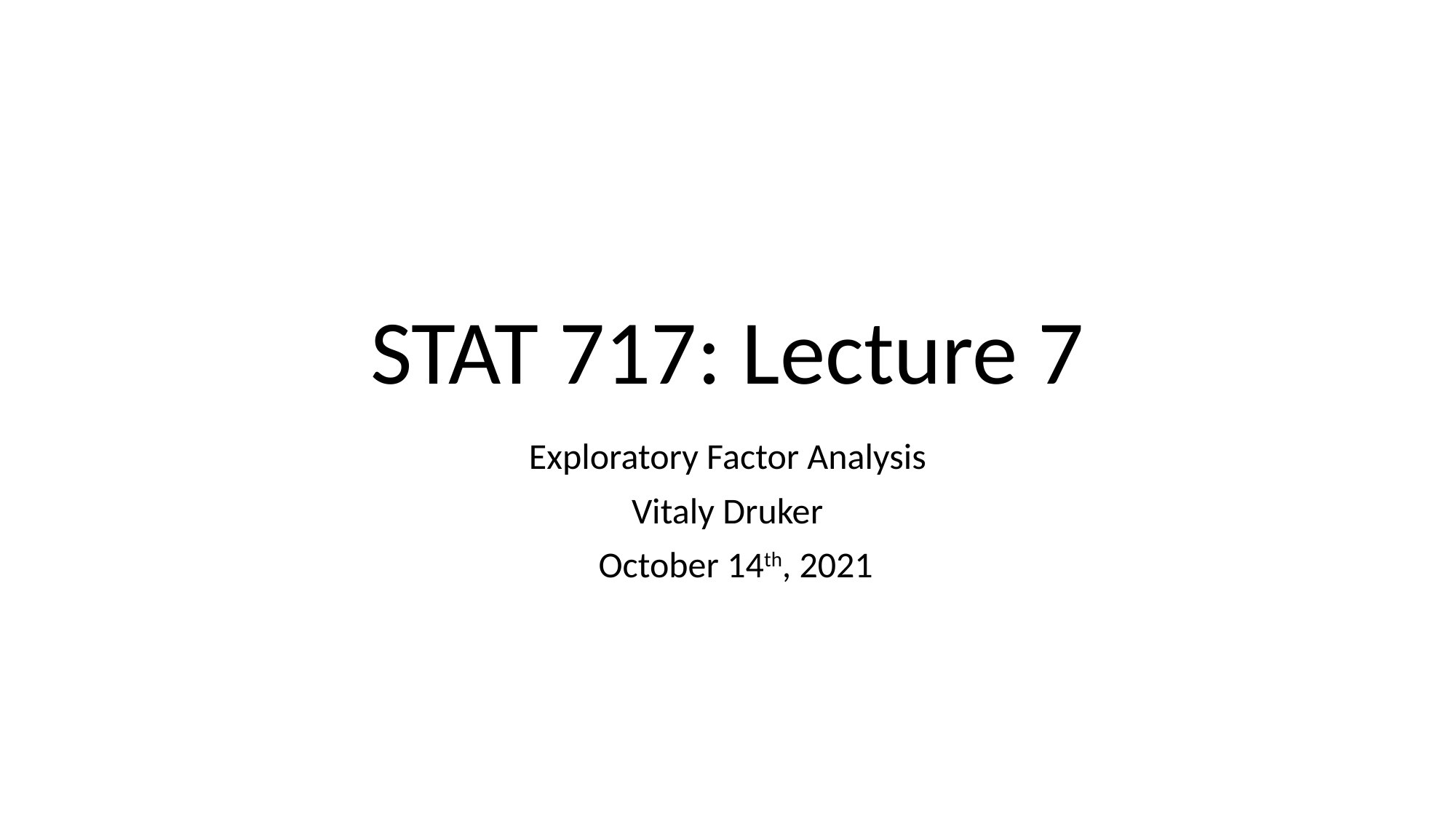

# STAT 717: Lecture 7
Exploratory Factor Analysis
Vitaly Druker
  October 14th, 2021